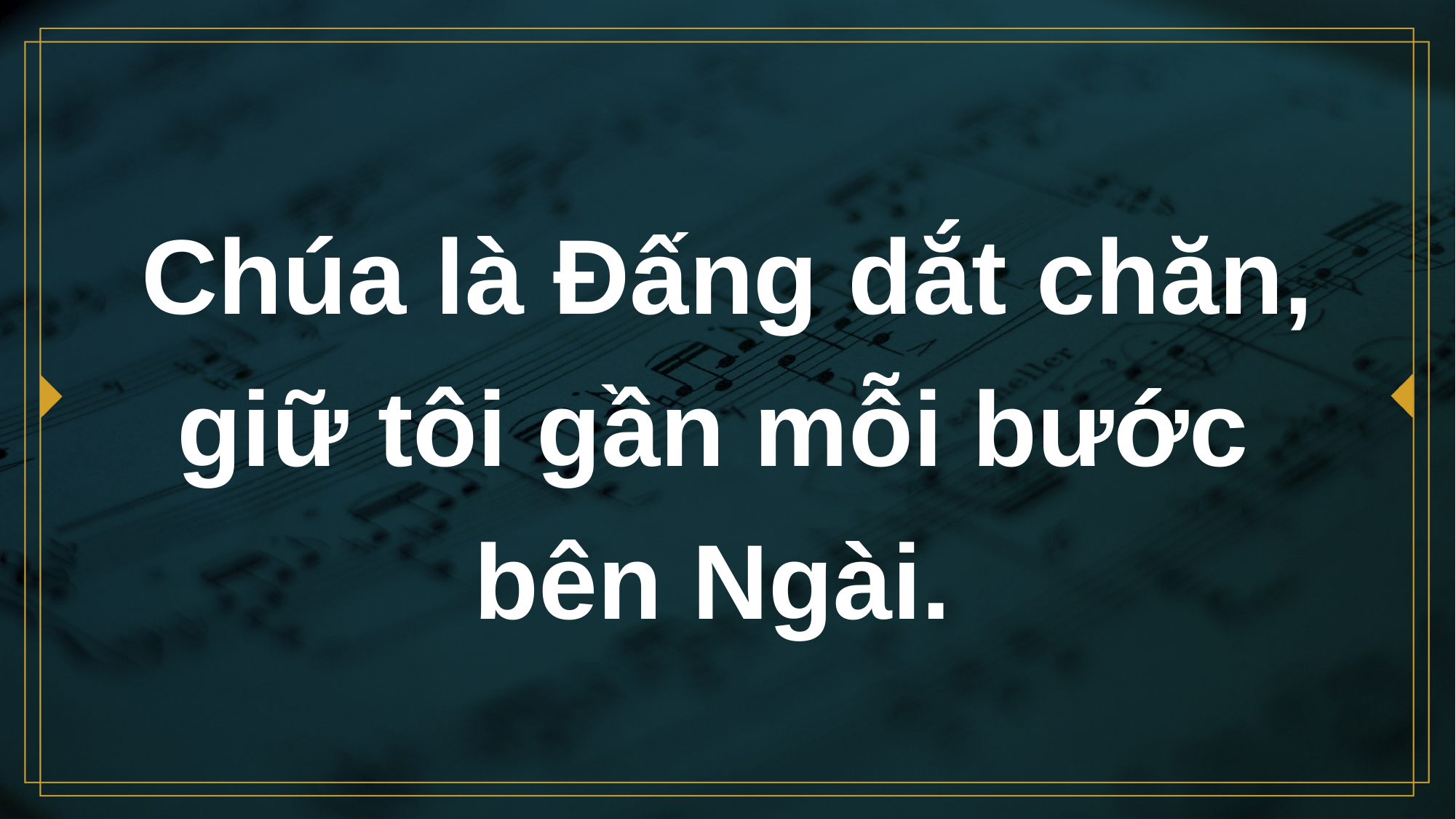

# Chúa là Đấng dắt chăn, giữ tôi gần mỗi bước bên Ngài.